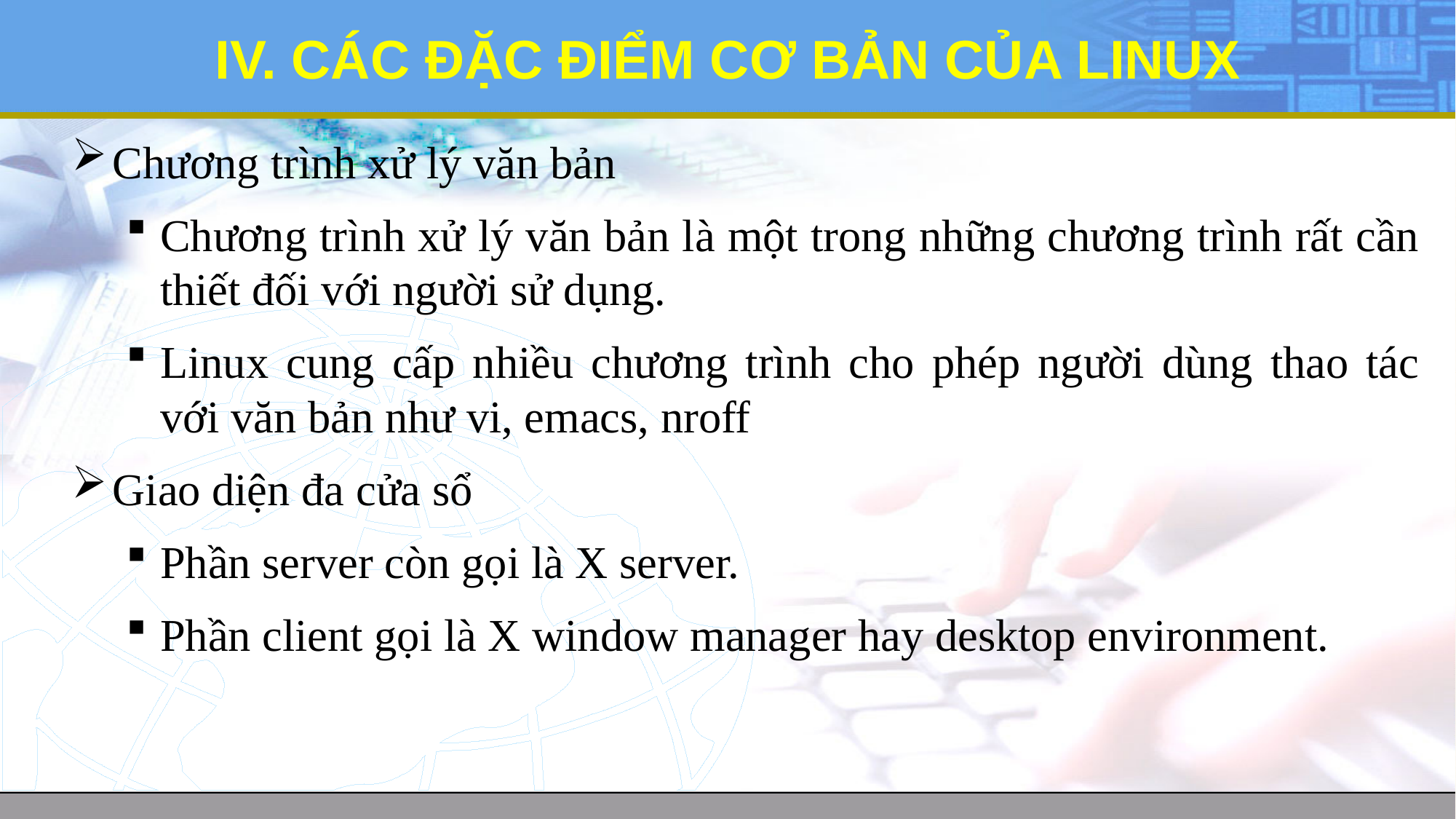

# IV. CÁC ĐẶC ĐIỂM CƠ BẢN CỦA LINUX
Chương trình xử lý văn bản
Chương trình xử lý văn bản là một trong những chương trình rất cần thiết đối với người sử dụng.
Linux cung cấp nhiều chương trình cho phép người dùng thao tác với văn bản như vi, emacs, nroff
Giao diện đa cửa sổ
Phần server còn gọi là X server.
Phần client gọi là X window manager hay desktop environment.